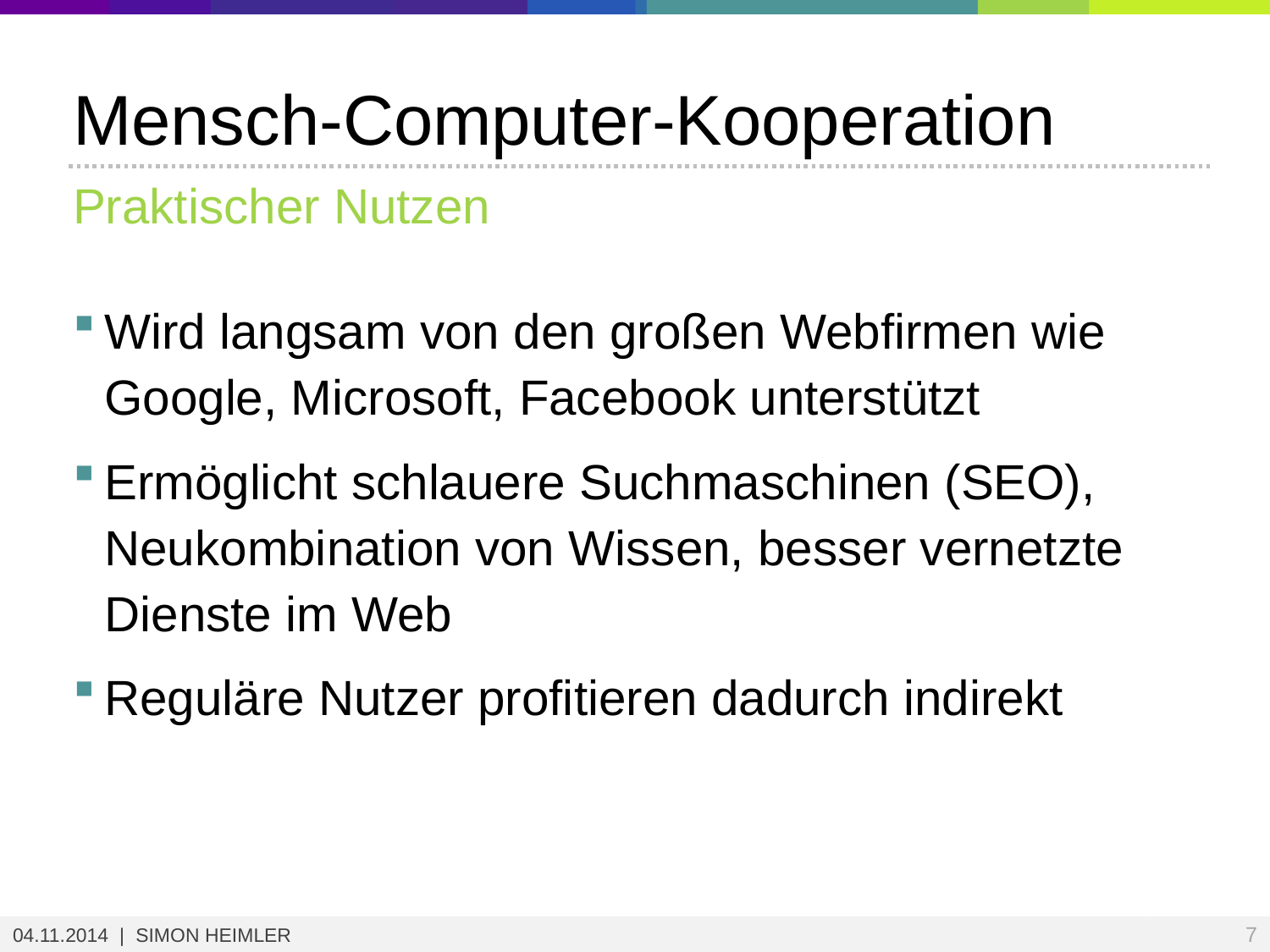

# Mensch-Computer-Kooperation
Praktischer Nutzen
Wird langsam von den großen Webfirmen wie Google, Microsoft, Facebook unterstützt
Ermöglicht schlauere Suchmaschinen (SEO), Neukombination von Wissen, besser vernetzte Dienste im Web
Reguläre Nutzer profitieren dadurch indirekt